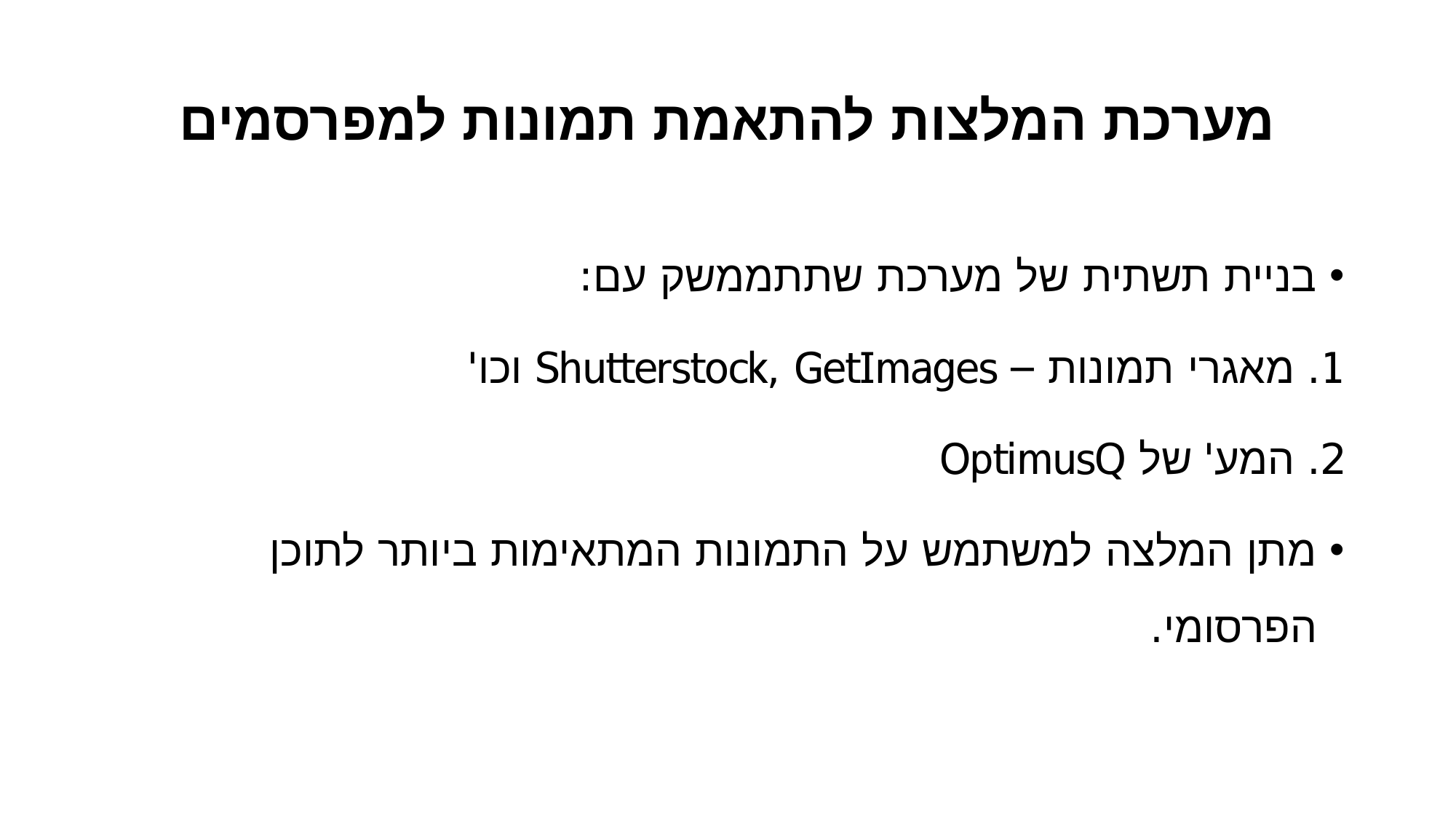

# מערכת המלצות להתאמת תמונות למפרסמים
בניית תשתית של מערכת שתתממשק עם:
	1. מאגרי תמונות – Shutterstock, GetImages וכו'
	2. המע' של OptimusQ
מתן המלצה למשתמש על התמונות המתאימות ביותר לתוכן הפרסומי.